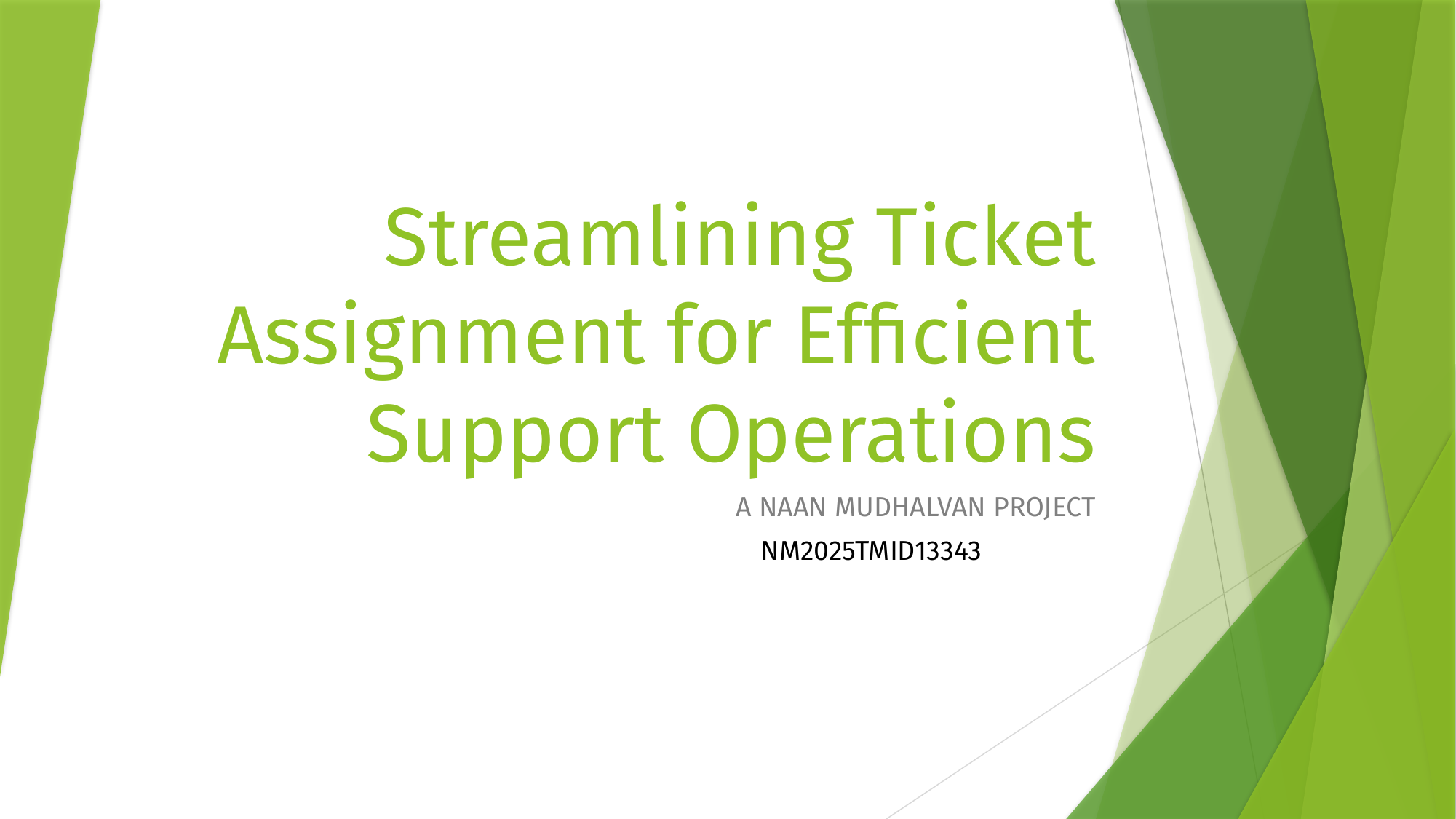

# Streamlining Ticket Assignment for Efficient Support Operations
A NAAN MUDHALVAN PROJECT
NM2025TMID13343